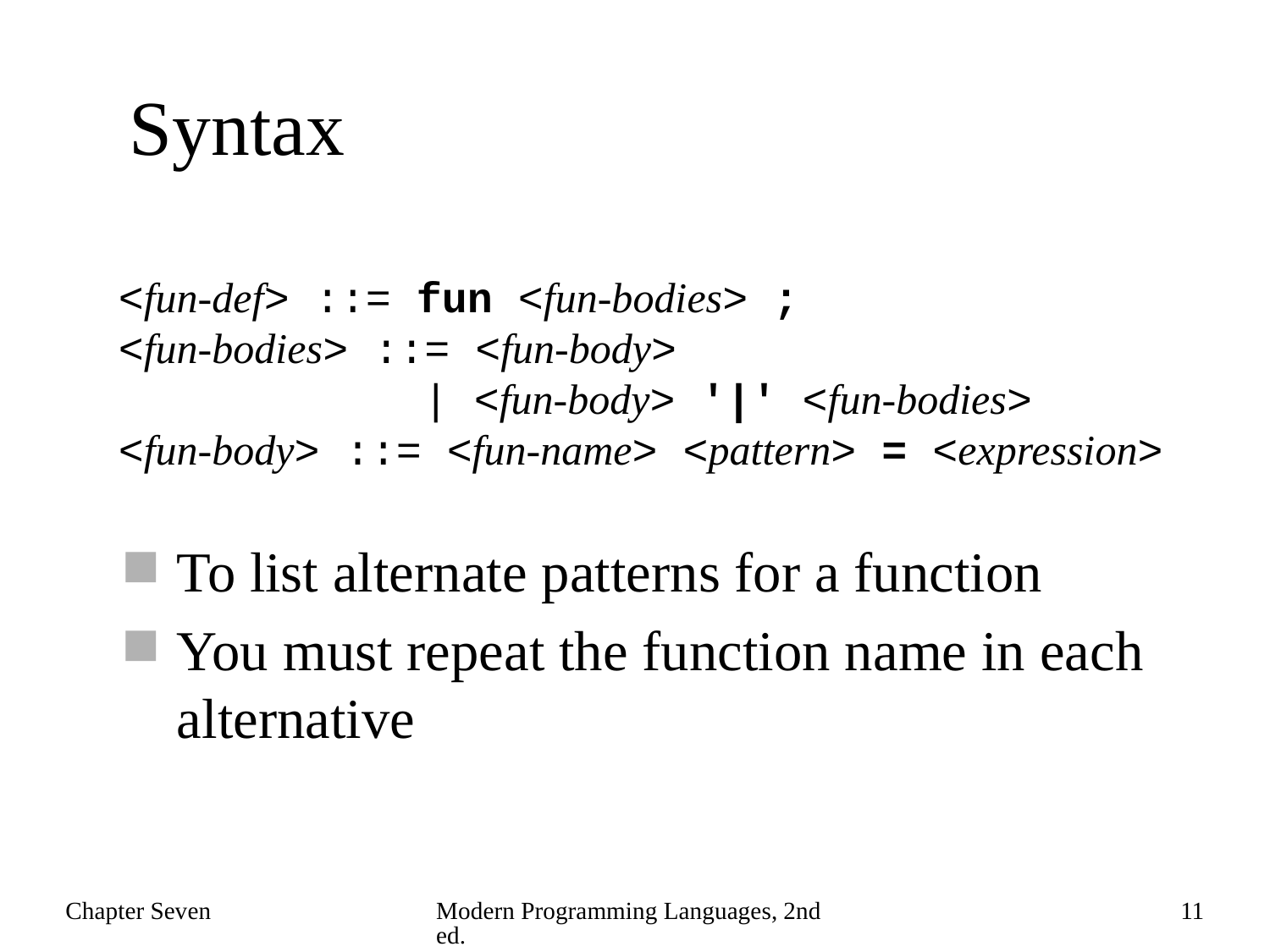

# Syntax
<fun-def> ::= fun <fun-bodies> ;
<fun-bodies> ::= <fun-body>
            | <fun-body> '|' <fun-bodies>
<fun-body> ::= <fun-name> <pattern> = <expression>
To list alternate patterns for a function
You must repeat the function name in each alternative
Chapter Seven
Modern Programming Languages, 2nd ed.
11